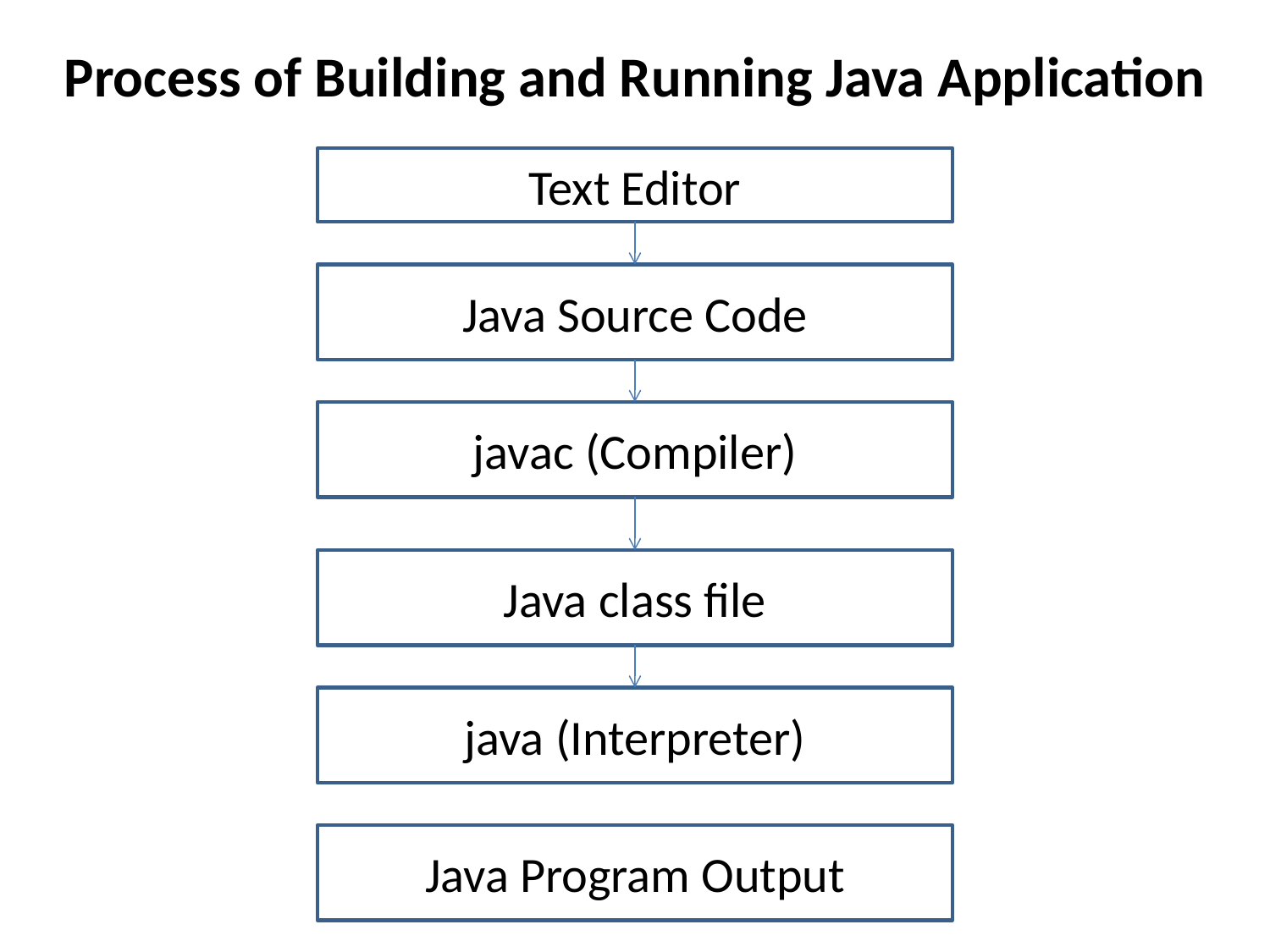

# Process of Building and Running Java Application
Text Editor
Java Source Code
javac (Compiler)
Java class file
java (Interpreter)
Java Program Output